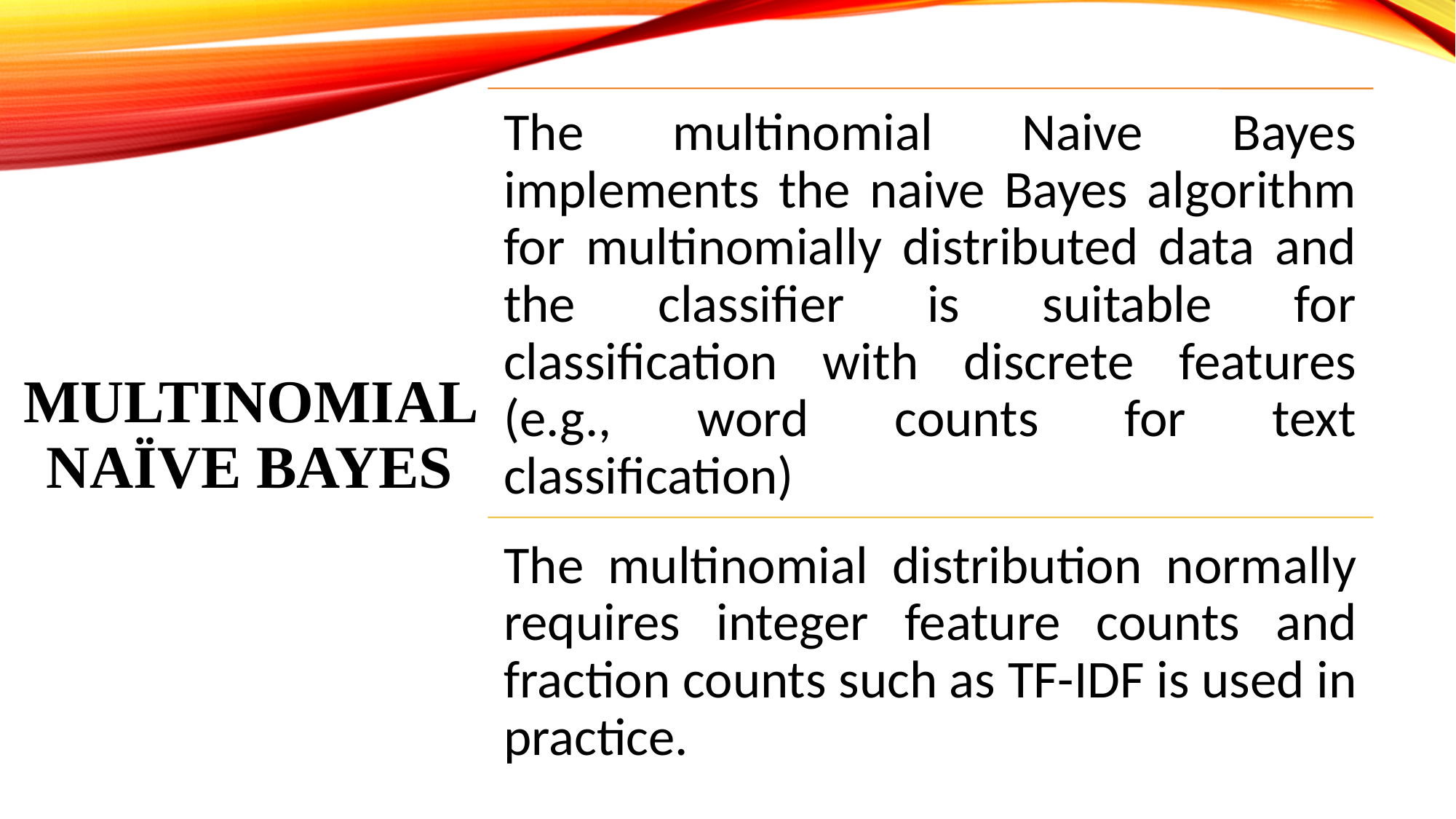

The multinomial Naive Bayes implements the naive Bayes algorithm for multinomially distributed data and the classifier is suitable for classification with discrete features (e.g., word counts for text classification)
The multinomial distribution normally requires integer feature counts and fraction counts such as TF-IDF is used in practice.
# MULTINOMIAL NAÏVE BAYES